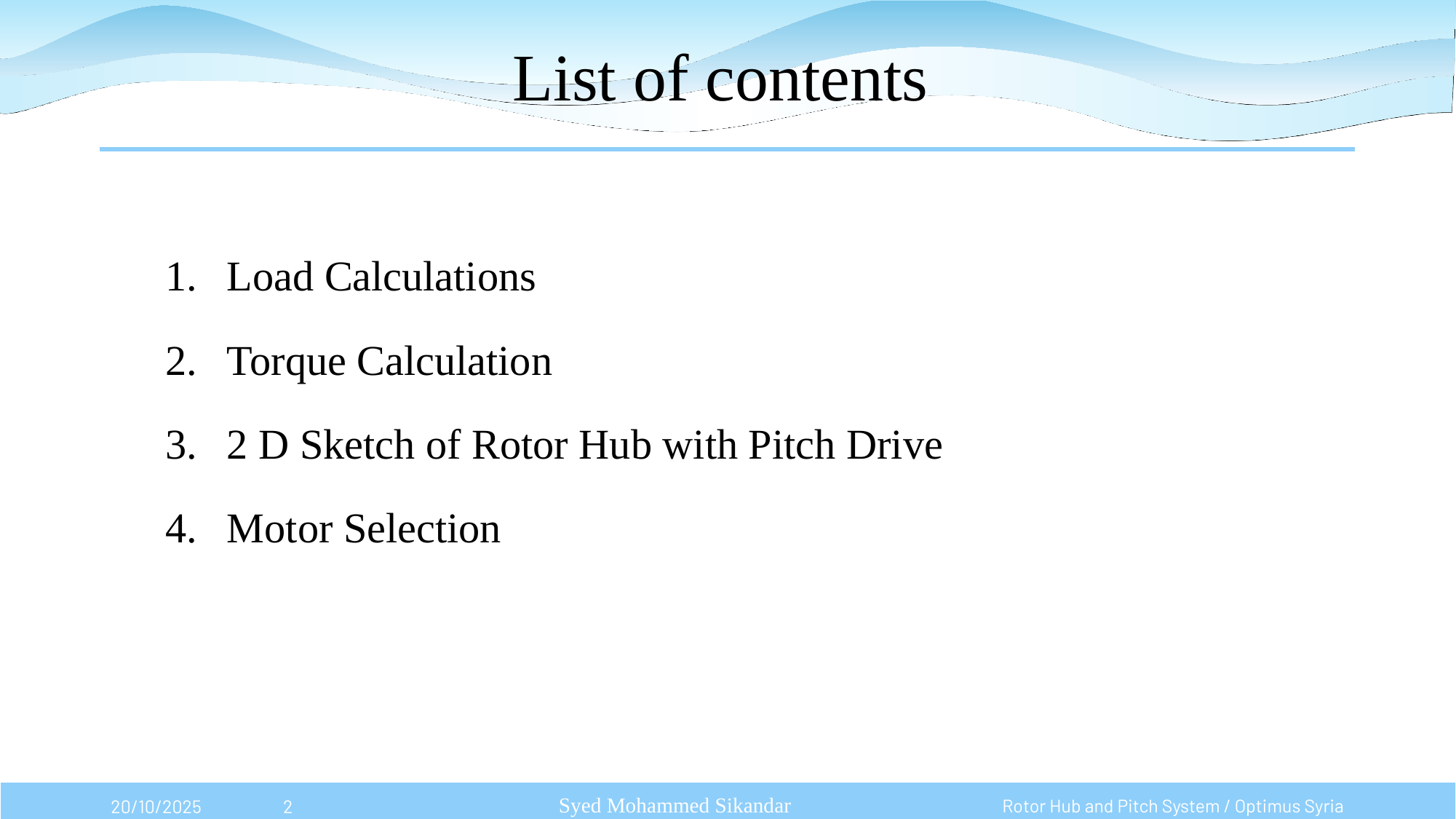

# List of contents
Load Calculations
Torque Calculation
2 D Sketch of Rotor Hub with Pitch Drive
Motor Selection
Syed Mohammed Sikandar
Rotor Hub and Pitch System / Optimus Syria
20/10/2025
2